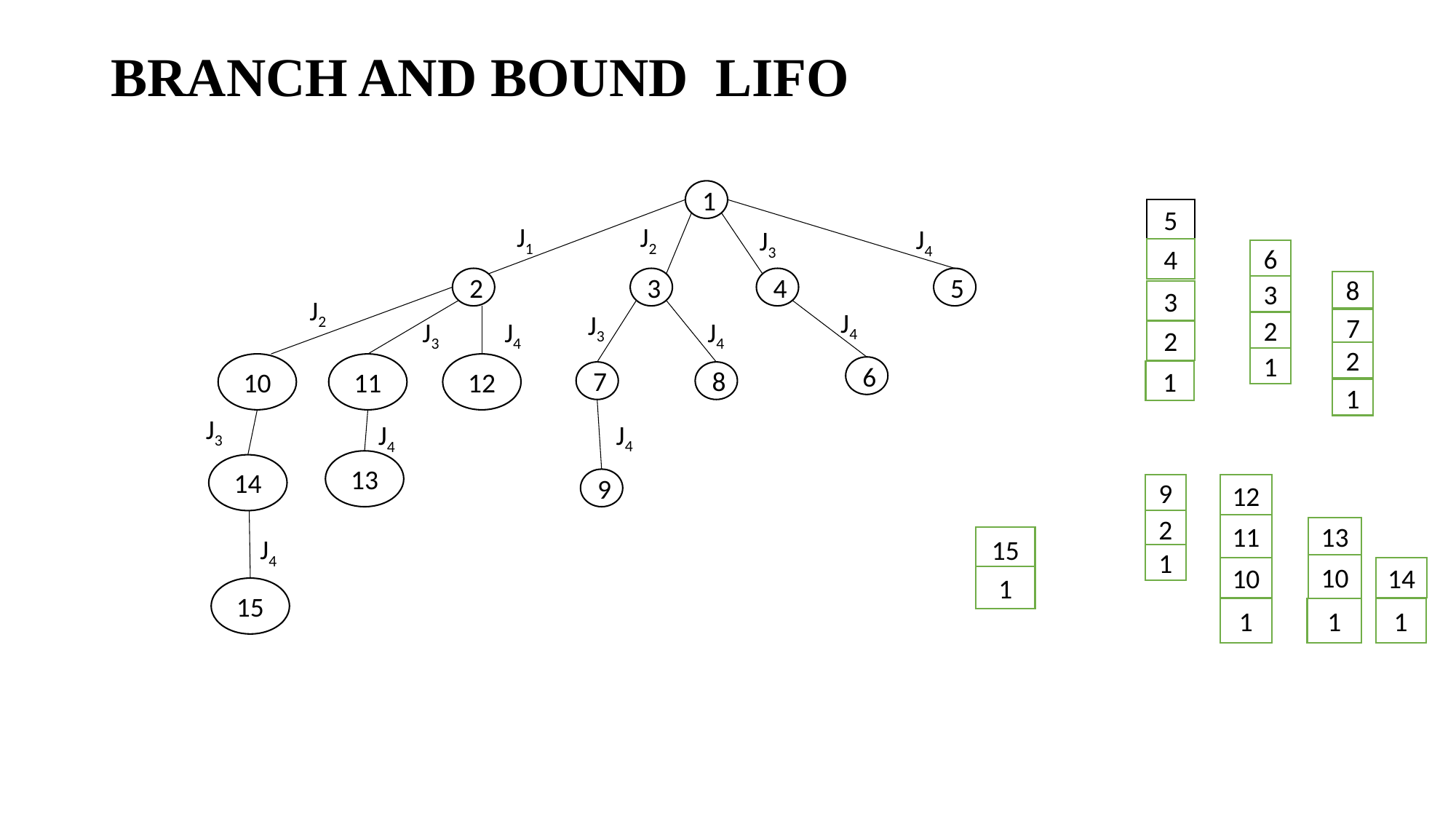

# BRANCH AND BOUND  LIFO

1
5
J2
J1
J4
J3
4
6
2
3
4
5
8
3
3
J2
J4
J3
7
J3
J4
J4
2
2
2
1
10
11
12
6
1
7
8
1
J3
J4
J4
13
14
9
9
12
2
11
13
J4
15
1
10
10
14
1
15
1
1
1